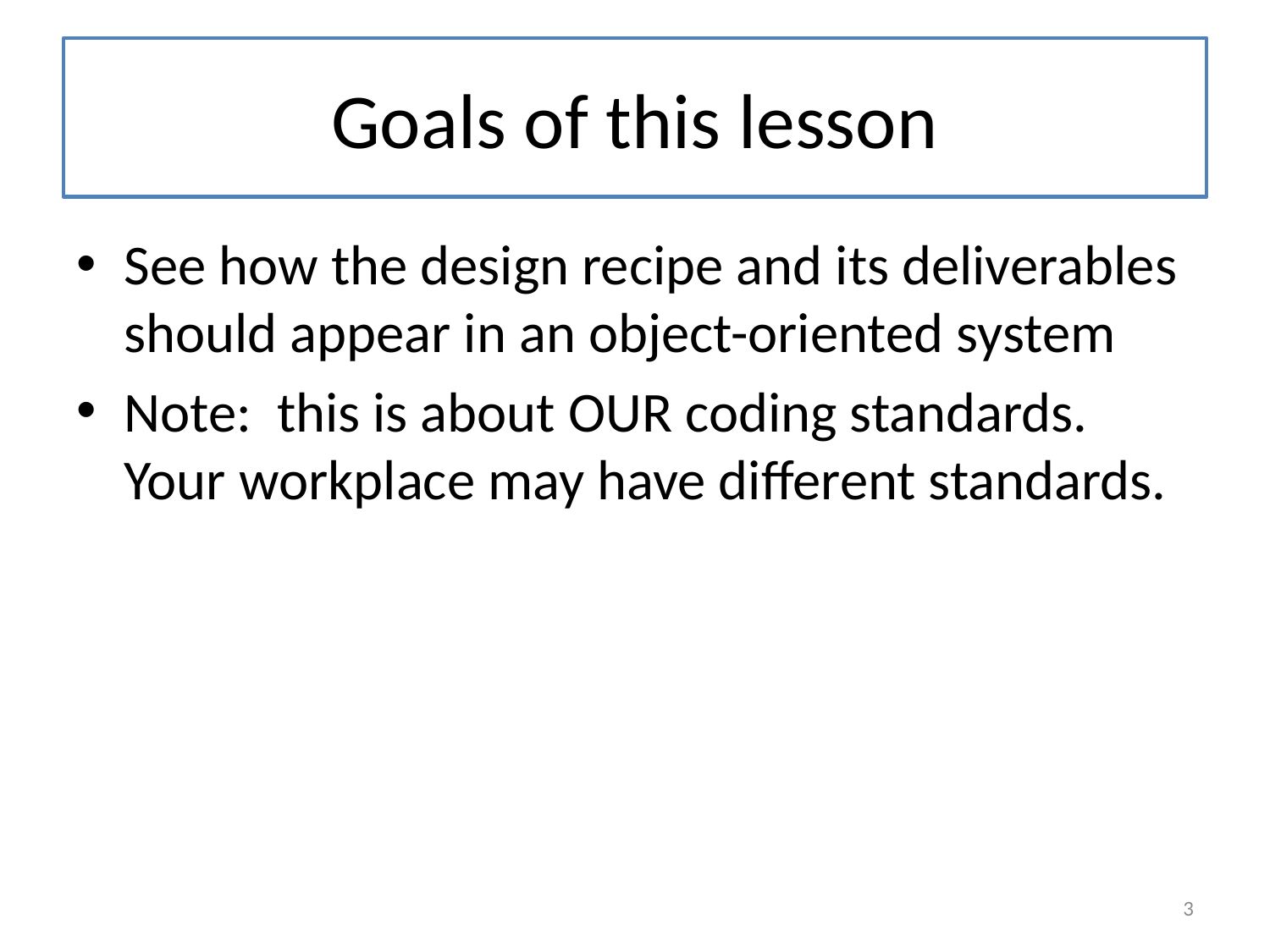

# Goals of this lesson
See how the design recipe and its deliverables should appear in an object-oriented system
Note:  this is about OUR coding standards.  Your workplace may have different standards.
3